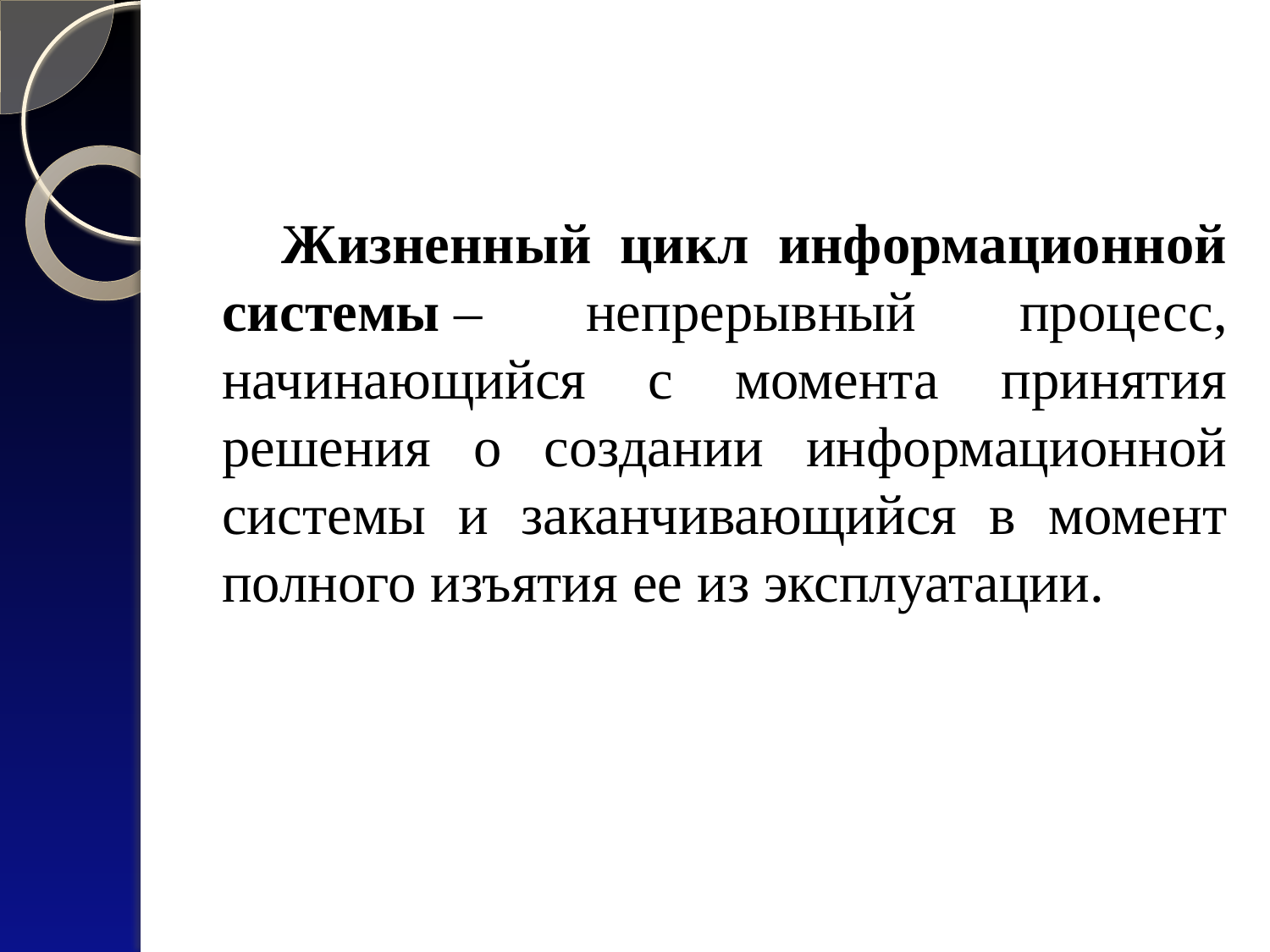

#
   Жизненный цикл информационной системы – непрерывный процесс, начинающийся с момента принятия решения о создании информационной системы и заканчивающийся в момент полного изъятия ее из эксплуатации.